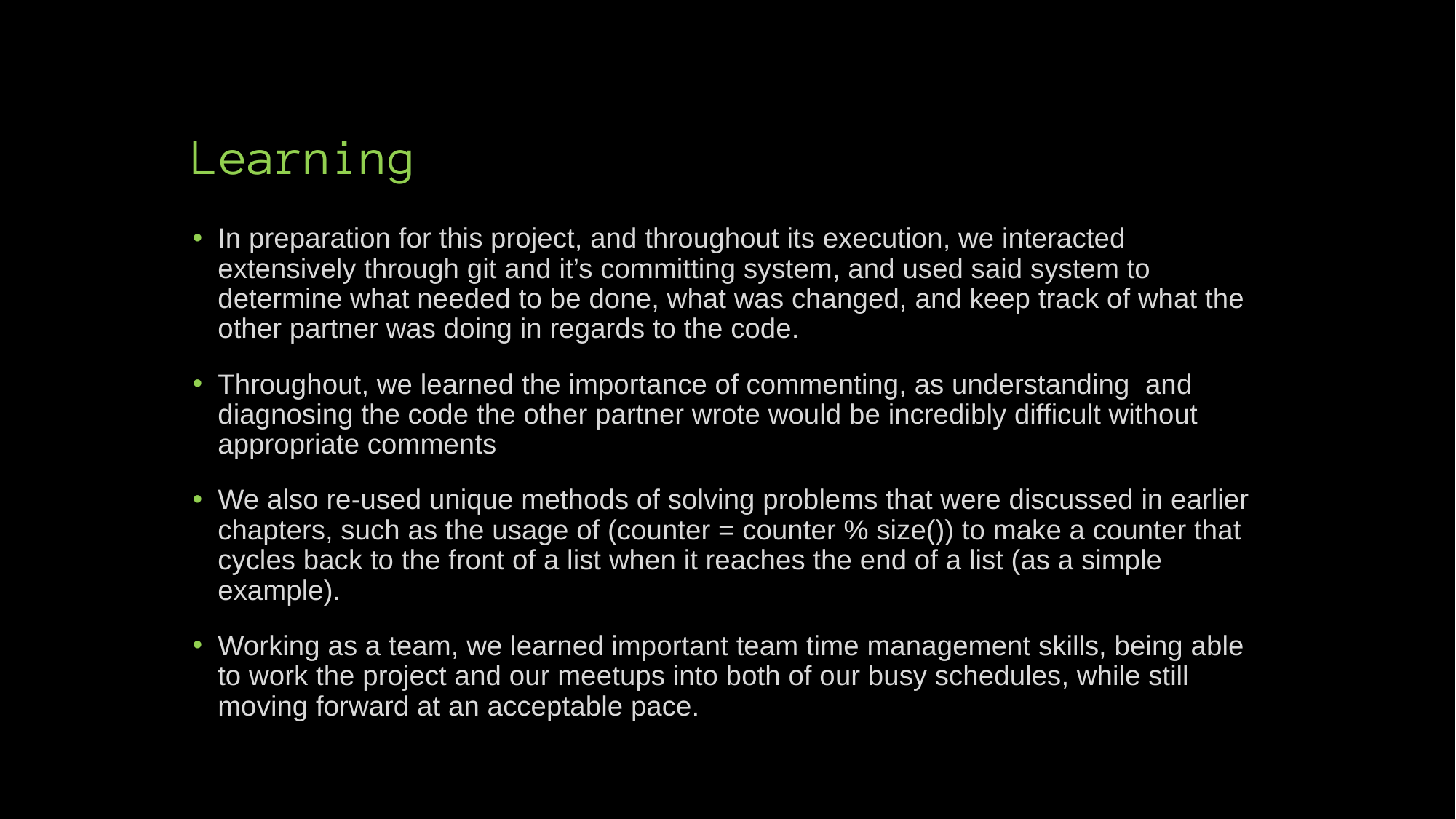

# Learning
In preparation for this project, and throughout its execution, we interacted extensively through git and it’s committing system, and used said system to determine what needed to be done, what was changed, and keep track of what the other partner was doing in regards to the code.
Throughout, we learned the importance of commenting, as understanding  and diagnosing the code the other partner wrote would be incredibly difficult without appropriate comments
We also re-used unique methods of solving problems that were discussed in earlier chapters, such as the usage of (counter = counter % size()) to make a counter that cycles back to the front of a list when it reaches the end of a list (as a simple example).
Working as a team, we learned important team time management skills, being able to work the project and our meetups into both of our busy schedules, while still moving forward at an acceptable pace.